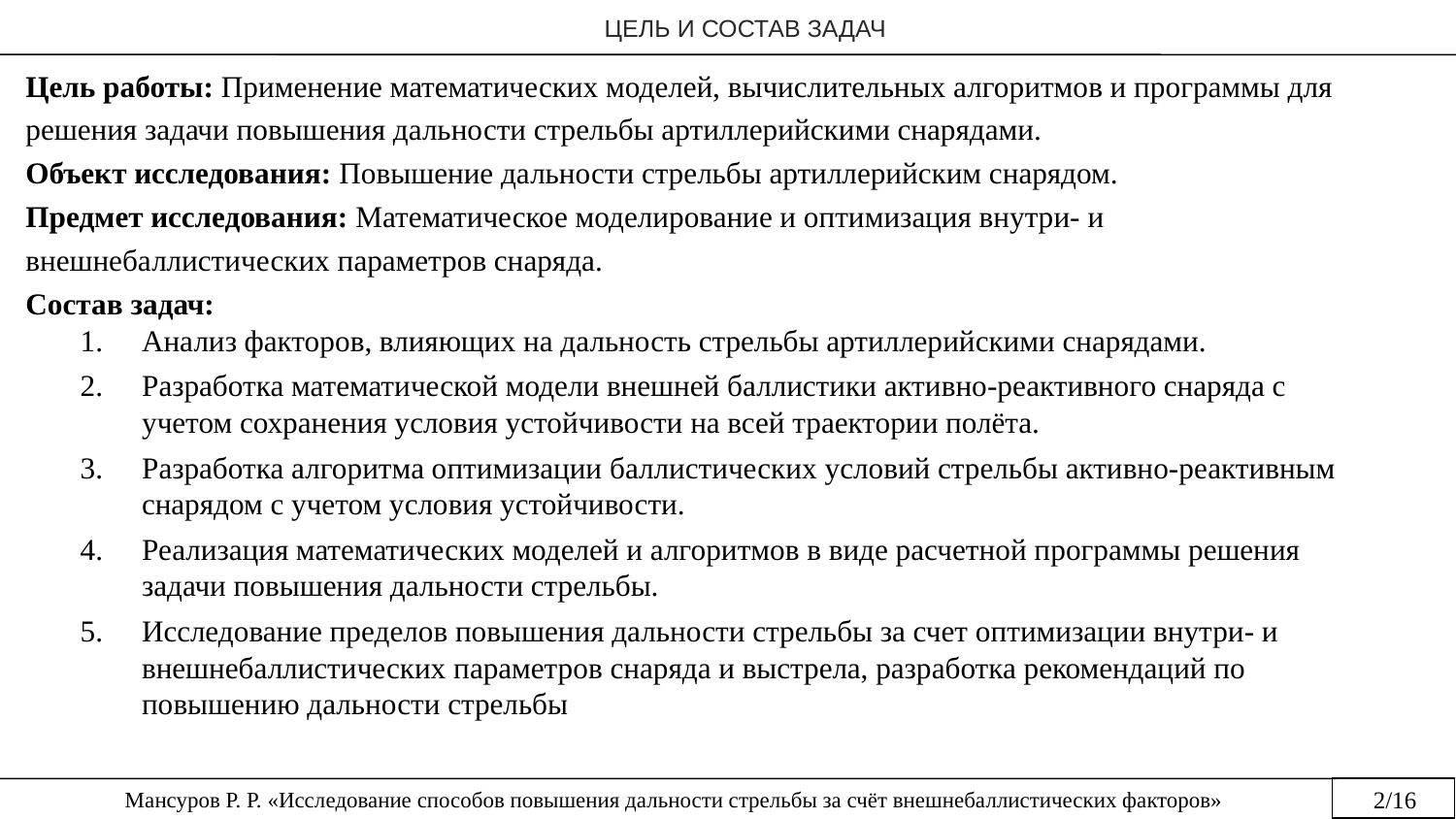

ЦЕЛЬ И СОСТАВ ЗАДАЧ
Цель работы: Применение математических моделей, вычислительных алгоритмов и программы для решения задачи повышения дальности стрельбы артиллерийскими снарядами.
Объект исследования: Повышение дальности стрельбы артиллерийским снарядом.
Предмет исследования: Математическое моделирование и оптимизация внутри- и внешнебаллистических параметров снаряда.
Состав задач:
Анализ факторов, влияющих на дальность стрельбы артиллерийскими снарядами.
Разработка математической модели внешней баллистики активно-реактивного снаряда с учетом сохранения условия устойчивости на всей траектории полёта.
Разработка алгоритма оптимизации баллистических условий стрельбы активно-реактивным снарядом с учетом условия устойчивости.
Реализация математических моделей и алгоритмов в виде расчетной программы решения задачи повышения дальности стрельбы.
Исследование пределов повышения дальности стрельбы за счет оптимизации внутри- и внешнебаллистических параметров снаряда и выстрела, разработка рекомендаций по повышению дальности стрельбы

2/16
Мансуров Р. Р. «Исследование способов повышения дальности стрельбы за счёт внешнебаллистических факторов»